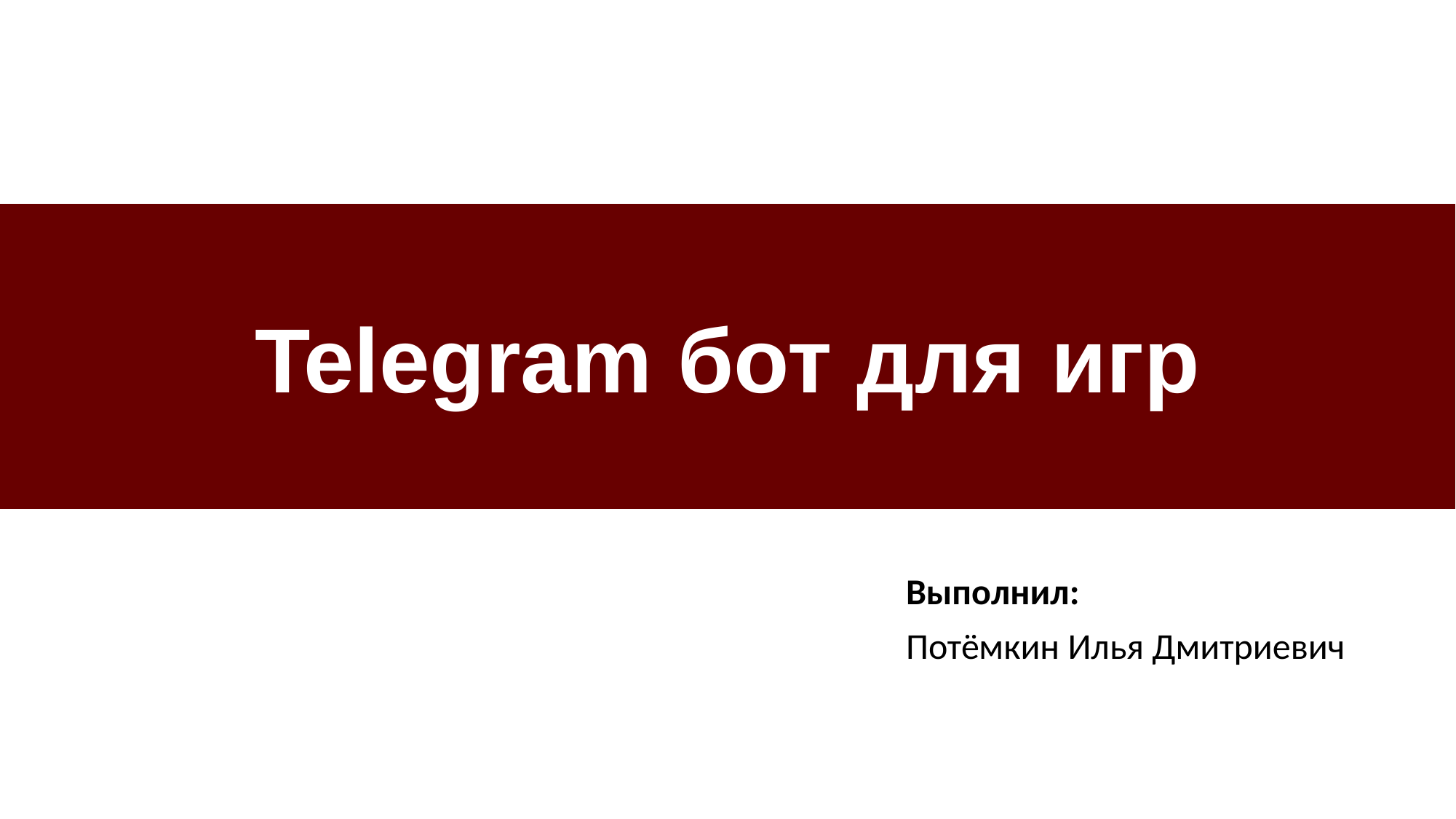

Telegram бот для игр

Выполнил:
Потёмкин Илья Дмитриевич